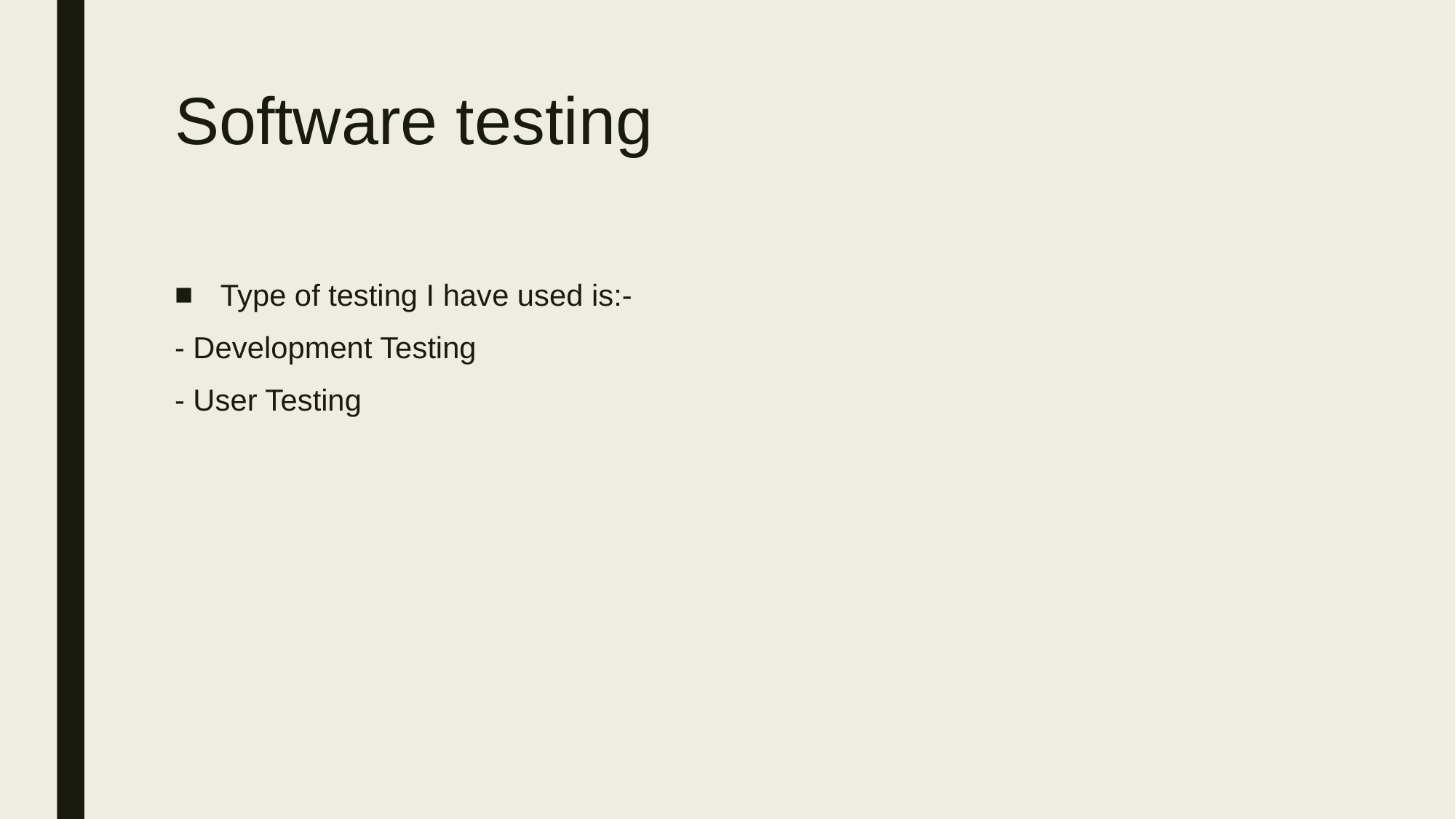

# Software testing
Type of testing I have used is:-
- Development Testing
- User Testing